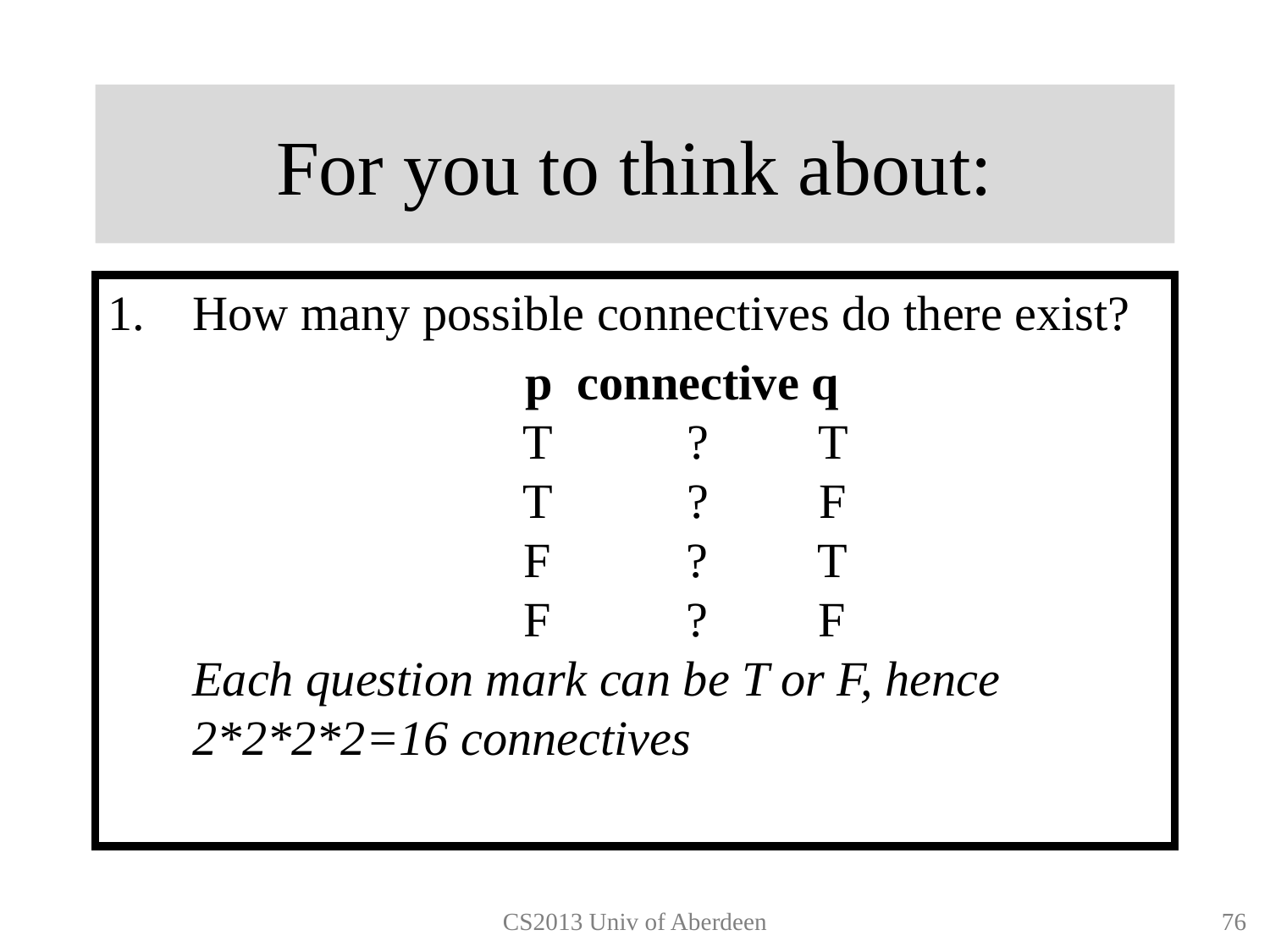

# For you to think about:
How many possible connectives do there exist?
                                  p  connective q
                           T           ?         T
                           T           ?         F
                           F           ?         T
                           F           ?         F
Each question mark can be T or F, hence
2*2*2*2=16 connectives
CS2013 Univ of Aberdeen
76